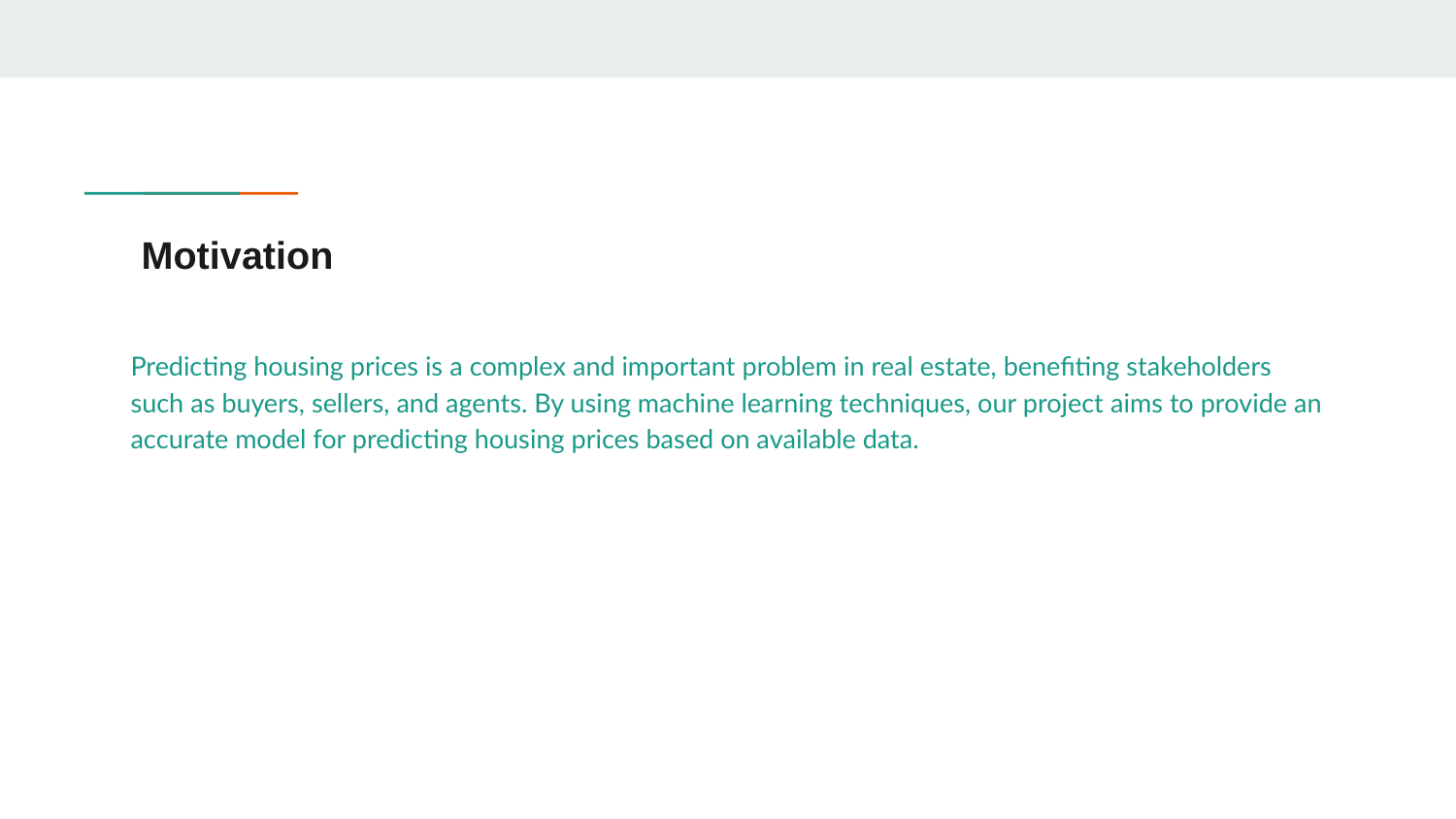

# Motivation
Predicting housing prices is a complex and important problem in real estate, benefiting stakeholders such as buyers, sellers, and agents. By using machine learning techniques, our project aims to provide an accurate model for predicting housing prices based on available data.